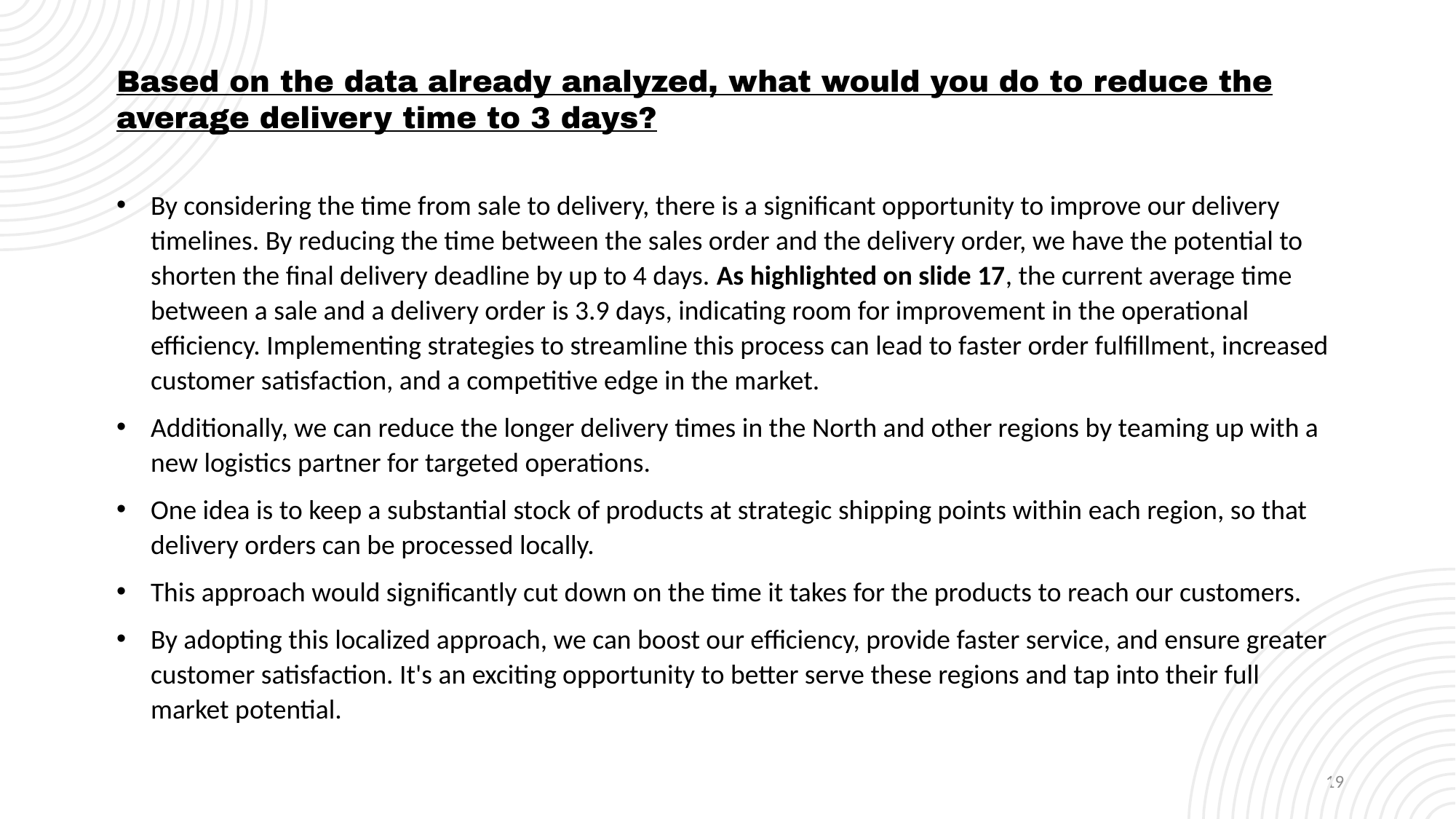

Based on the data already analyzed, what would you do to reduce the average delivery time to 3 days?
By considering the time from sale to delivery, there is a significant opportunity to improve our delivery timelines. By reducing the time between the sales order and the delivery order, we have the potential to shorten the final delivery deadline by up to 4 days. As highlighted on slide 17, the current average time between a sale and a delivery order is 3.9 days, indicating room for improvement in the operational efficiency. Implementing strategies to streamline this process can lead to faster order fulfillment, increased customer satisfaction, and a competitive edge in the market.
Additionally, we can reduce the longer delivery times in the North and other regions by teaming up with a new logistics partner for targeted operations.
One idea is to keep a substantial stock of products at strategic shipping points within each region, so that delivery orders can be processed locally.
This approach would significantly cut down on the time it takes for the products to reach our customers.
By adopting this localized approach, we can boost our efficiency, provide faster service, and ensure greater customer satisfaction. It's an exciting opportunity to better serve these regions and tap into their full market potential.

19